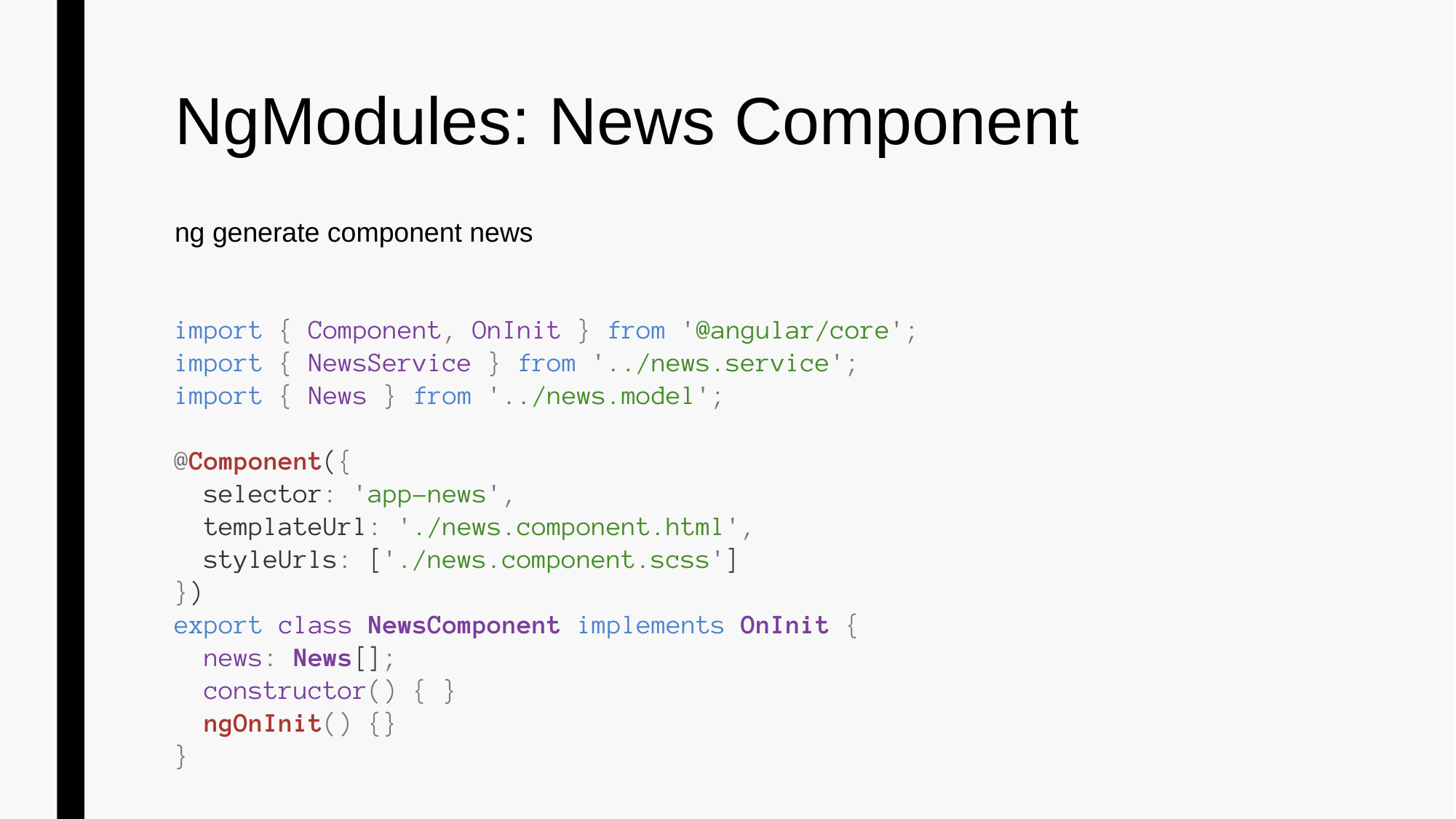

# NgModules: News Component
ng generate component news

import { Component, OnInit } from '@angular/core';
import { NewsService } from '../news.service';
import { News } from '../news.model';
@Component({
  selector: 'app-news',
  templateUrl: './news.component.html',
  styleUrls: ['./news.component.scss']
})
export class NewsComponent implements OnInit {
  news: News[];
  constructor() { }
  ngOnInit() {}
}